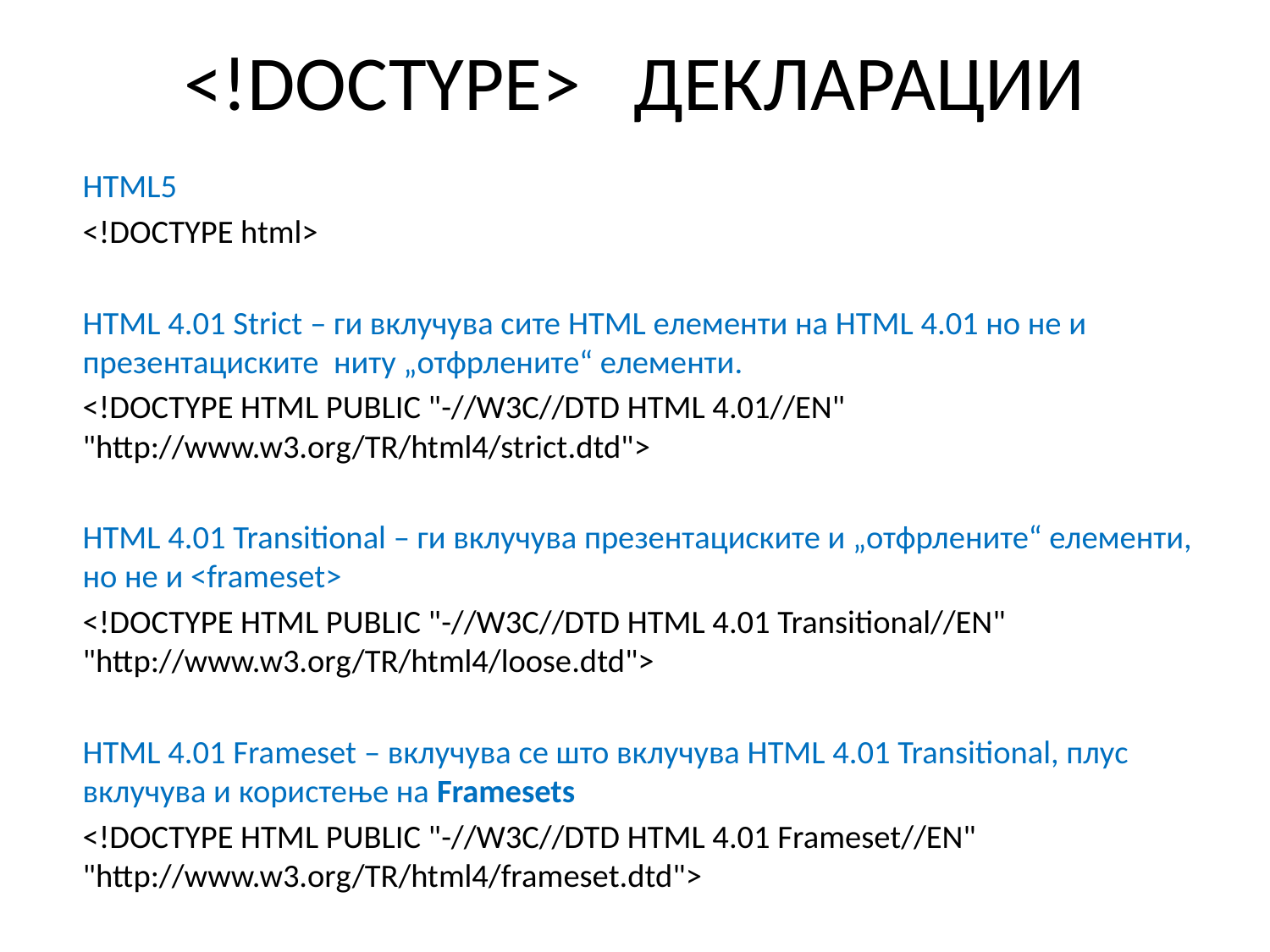

# <!DOCTYPE>   ДЕКЛАРАЦИИ
HTML5
<!DOCTYPE html>

HTML 4.01 Strict – ги вклучува сите HTML елементи на HTML 4.01 но не и презентациските  ниту „отфрлените“ елементи.
<!DOCTYPE HTML PUBLIC "-//W3C//DTD HTML 4.01//EN" "http://www.w3.org/TR/html4/strict.dtd">

HTML 4.01 Transitional – ги вклучува презентациските и „отфрлените“ елементи, но не и <frameset>
<!DOCTYPE HTML PUBLIC "-//W3C//DTD HTML 4.01 Transitional//EN" "http://www.w3.org/TR/html4/loose.dtd">

HTML 4.01 Frameset – вклучува се што вклучува HTML 4.01 Transitional, плус вклучува и користење на Framesets
<!DOCTYPE HTML PUBLIC "-//W3C//DTD HTML 4.01 Frameset//EN" "http://www.w3.org/TR/html4/frameset.dtd">